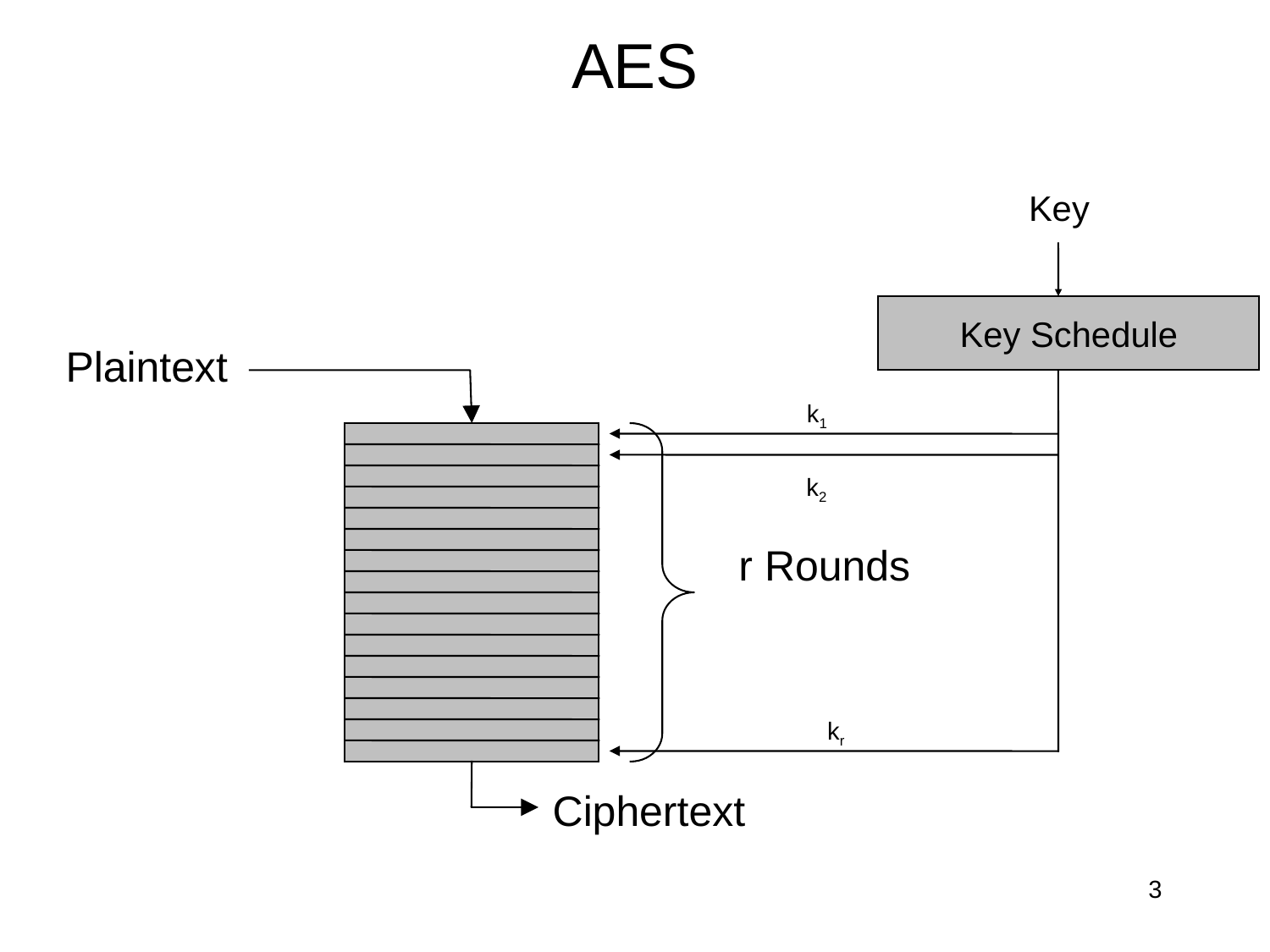

# AES
Key

Key Schedule
Plaintext

k1

k2

r Rounds

kr

Ciphertext
3